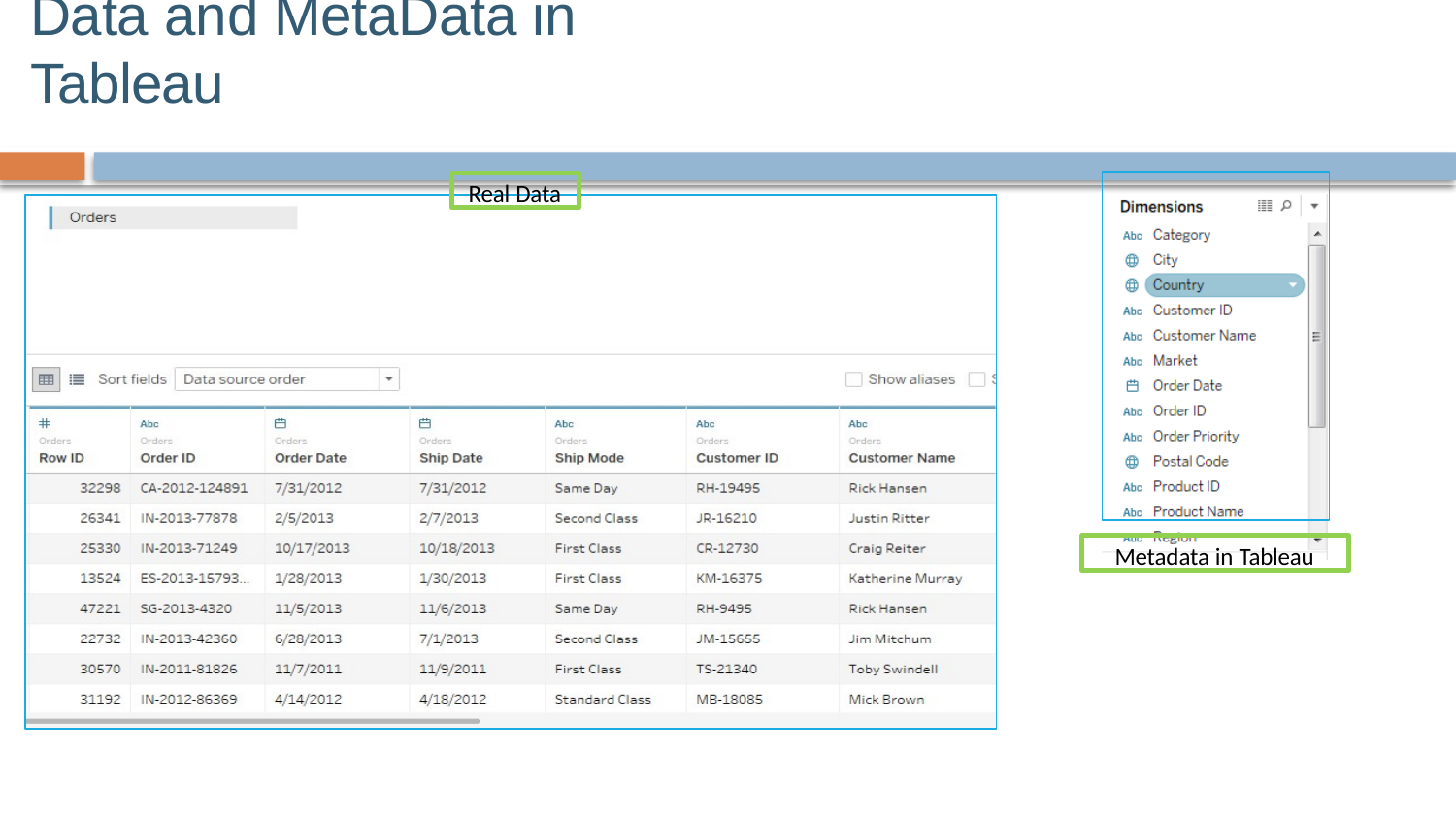

# Data and MetaData in Tableau

Real Data

Metadata in Tableau